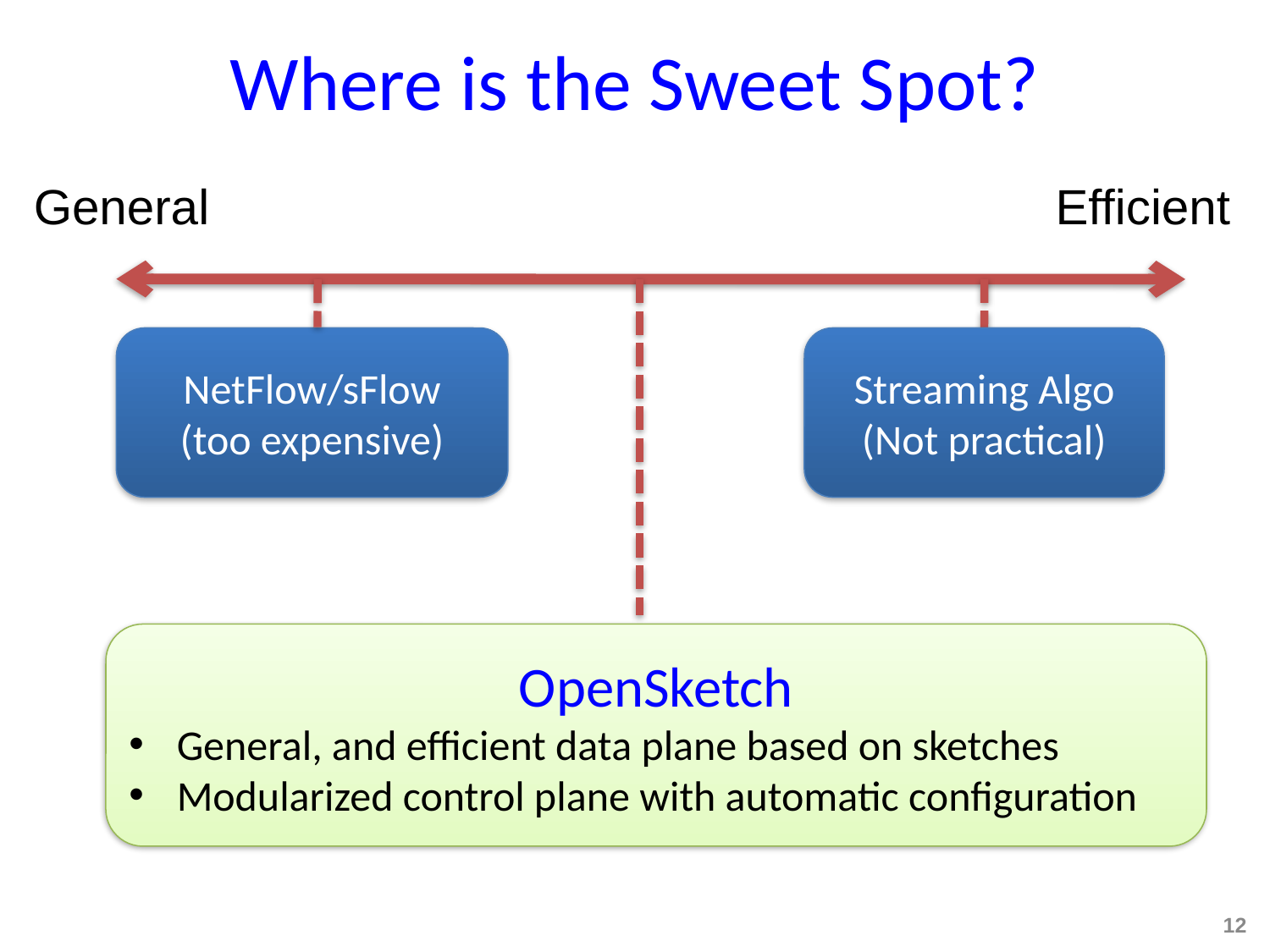

# Where is the Sweet Spot?
General
Efficient
NetFlow/sFlow
(too expensive)
Streaming Algo
(Not practical)
OpenSketch
General, and efficient data plane based on sketches
Modularized control plane with automatic configuration
12